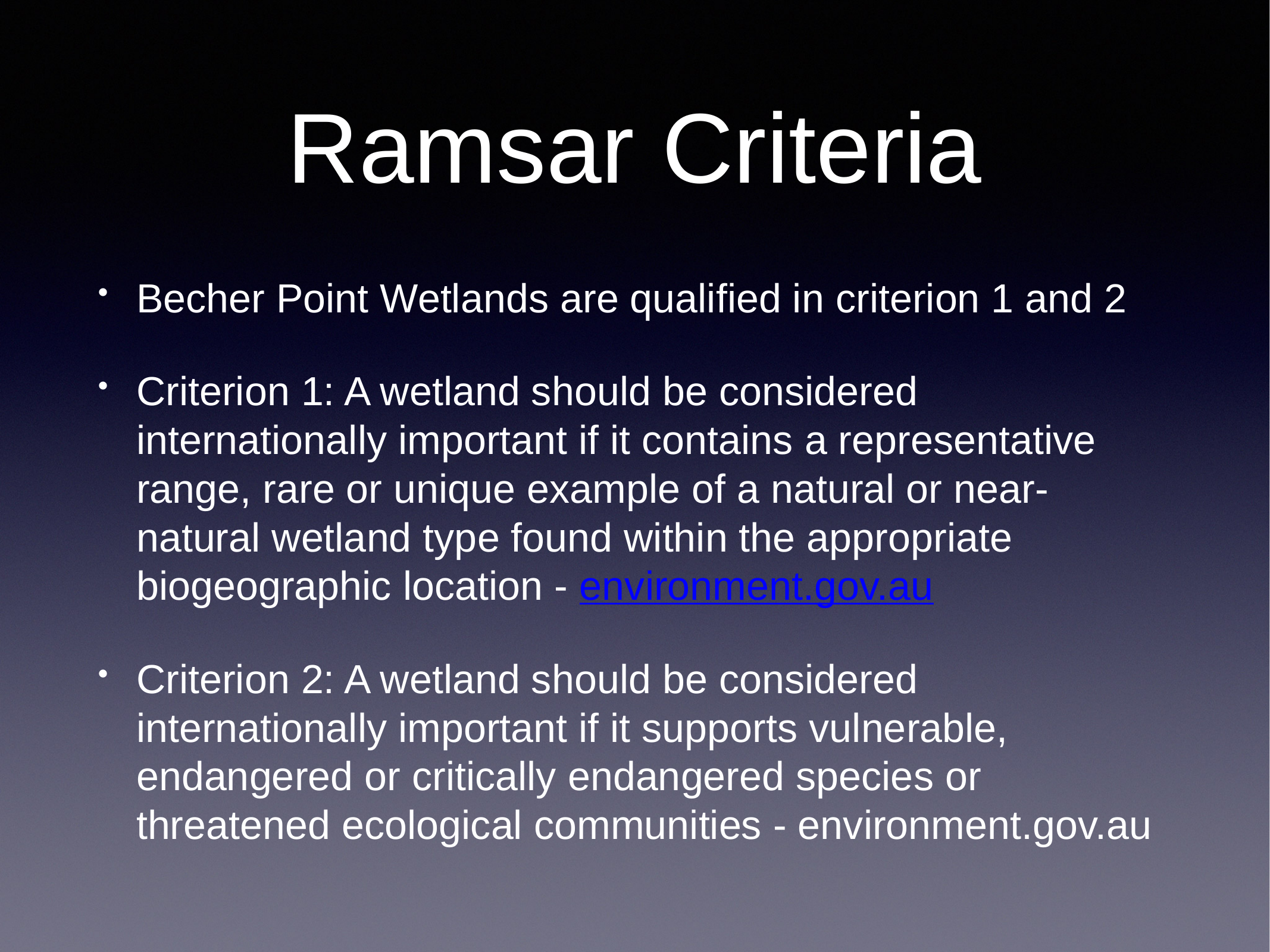

# Ramsar Criteria
Becher Point Wetlands are qualified in criterion 1 and 2
Criterion 1: A wetland should be considered internationally important if it contains a representative range, rare or unique example of a natural or near-natural wetland type found within the appropriate biogeographic location - environment.gov.au
Criterion 2: A wetland should be considered internationally important if it supports vulnerable, endangered or critically endangered species or threatened ecological communities - environment.gov.au